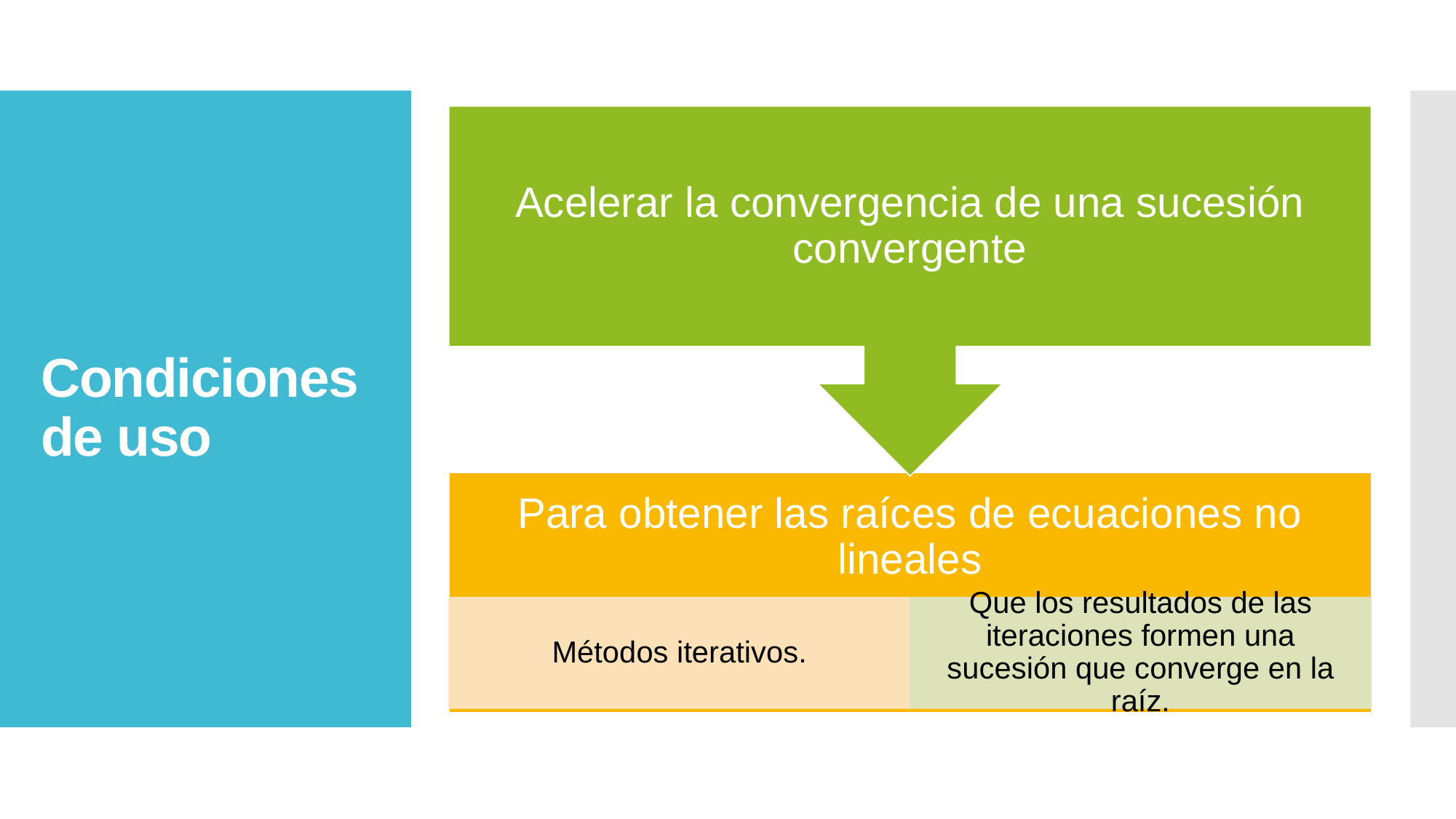

Para obtener las raíces de ecuaciones no lineales
Métodos iterativos.
Que los resultados de las iteraciones formen una sucesión que converge en la raíz.
Acelerar la convergencia de una sucesión convergente
# Condiciones de uso